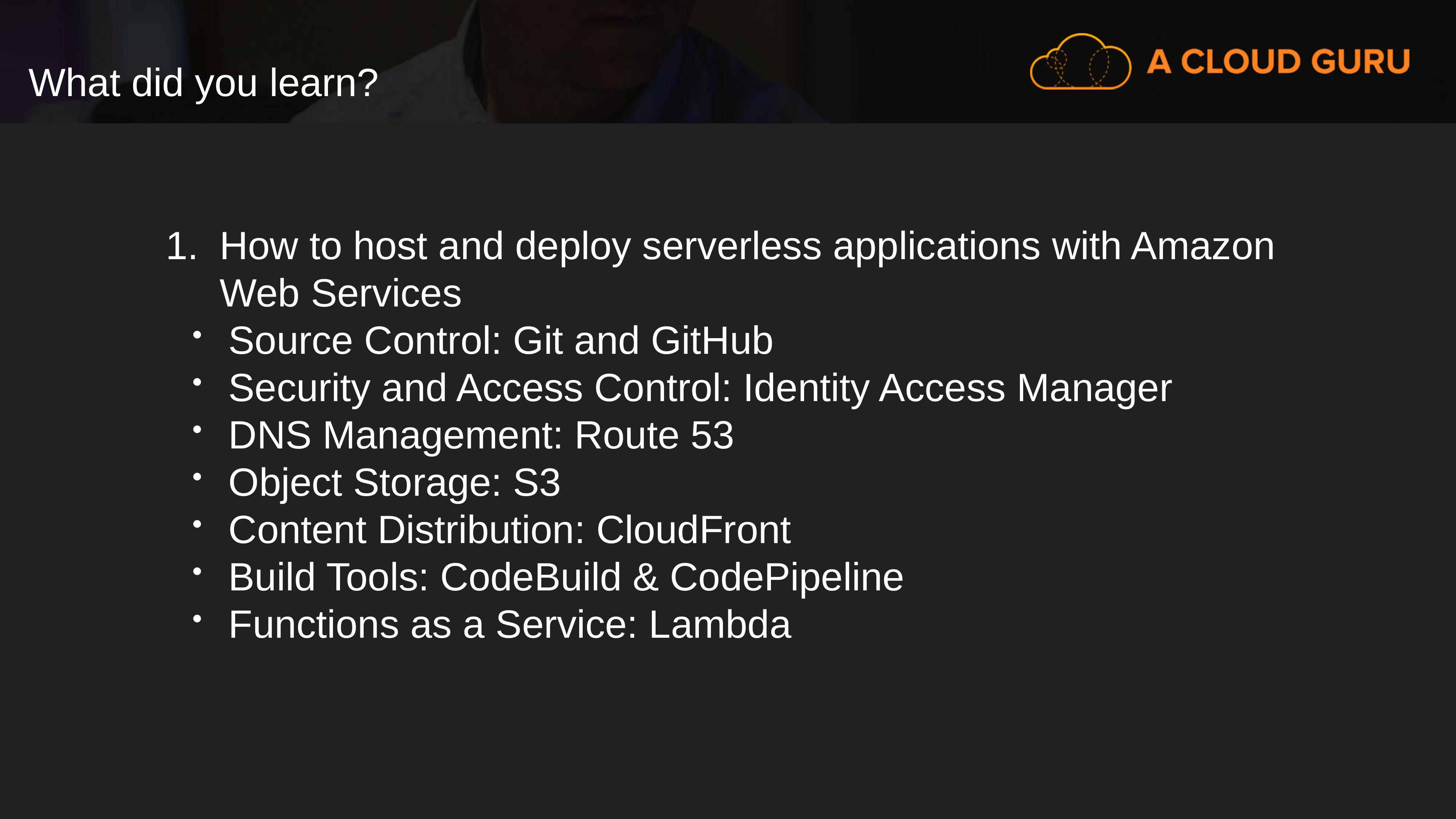

# What did you learn?

How to host and deploy serverless applications with Amazon Web Services
Source Control: Git and GitHub
Security and Access Control: Identity Access Manager
DNS Management: Route 53
Object Storage: S3
Content Distribution: CloudFront
Build Tools: CodeBuild & CodePipeline
Functions as a Service: Lambda